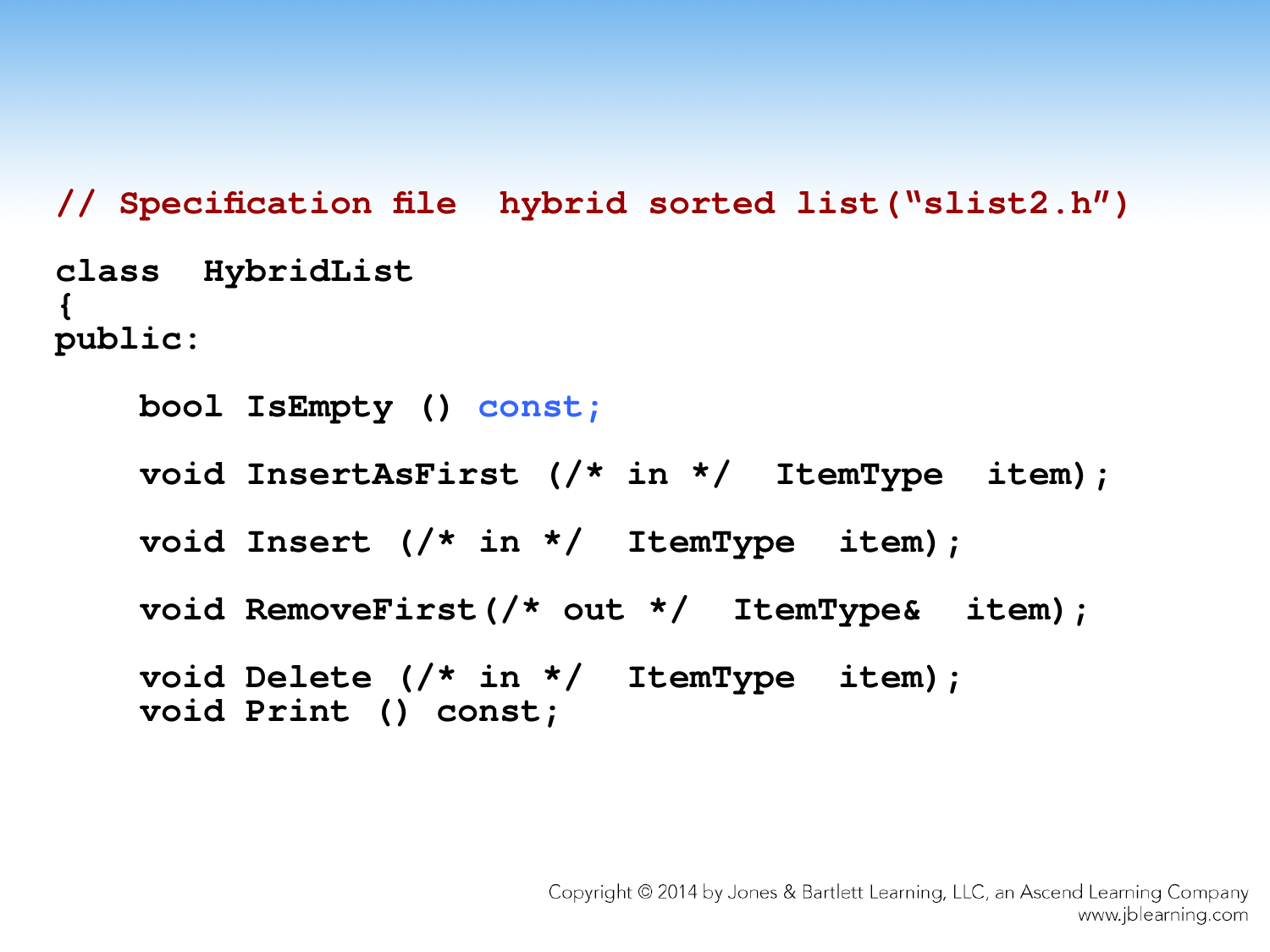

// Specification file  hybrid sorted list(“slist2.h”)
class  HybridList
{
public:

    bool IsEmpty () const;

    void InsertAsFirst (/* in */  ItemType  item);

    void Insert (/* in */  ItemType  item);

    void RemoveFirst(/* out */  ItemType&  item);

    void Delete (/* in */  ItemType  item);
    void Print () const;